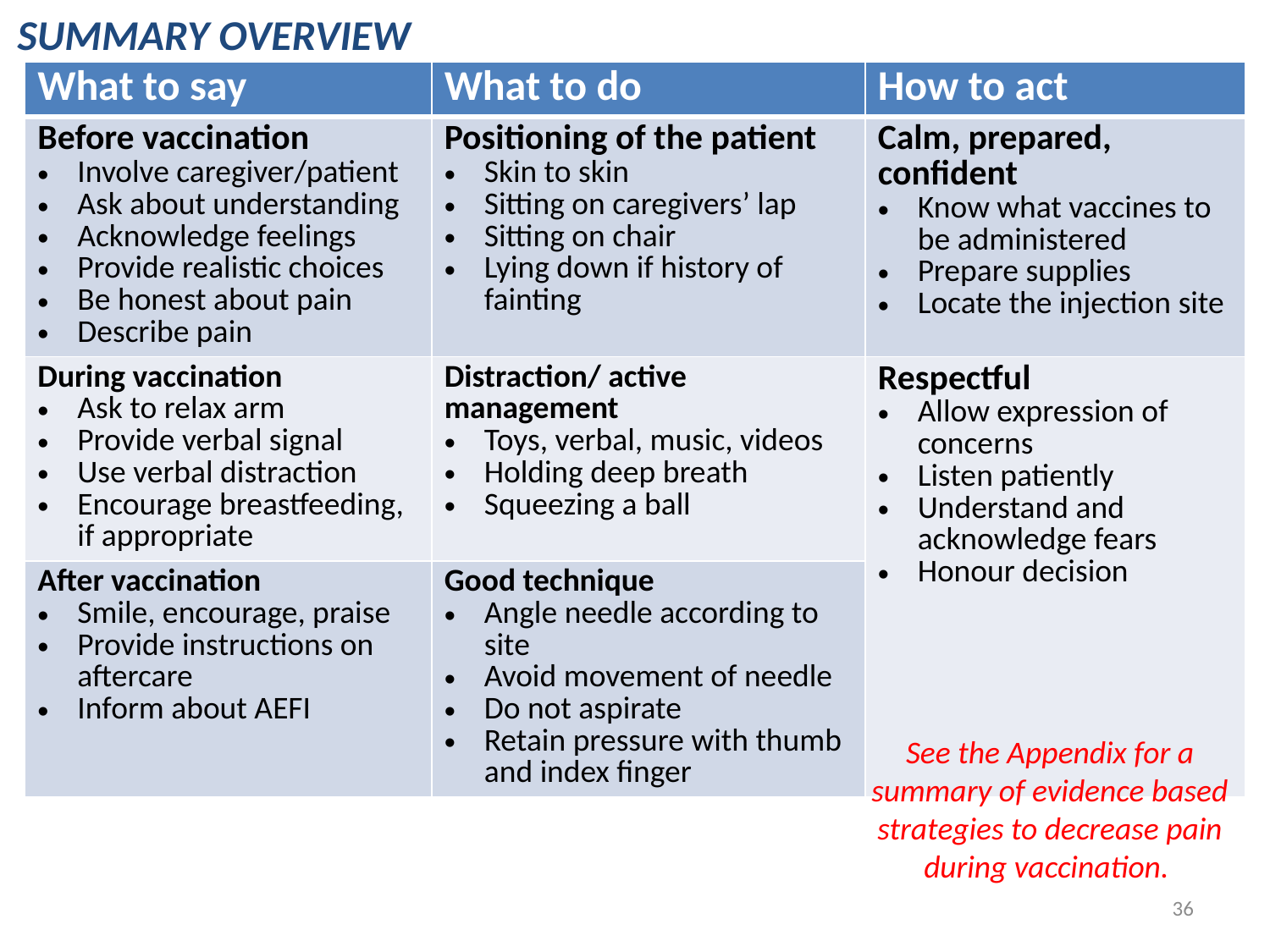

SUMMARY OVERVIEW
| What to say | What to do | How to act |
| --- | --- | --- |
| Before vaccination Involve caregiver/patient Ask about understanding Acknowledge feelings Provide realistic choices Be honest about pain Describe pain | Positioning of the patient Skin to skin Sitting on caregivers’ lap Sitting on chair Lying down if history of fainting | Calm, prepared, confident Know what vaccines to be administered Prepare supplies Locate the injection site |
| During vaccination Ask to relax arm Provide verbal signal Use verbal distraction Encourage breastfeeding, if appropriate | Distraction/ active management Toys, verbal, music, videos Holding deep breath Squeezing a ball | Respectful Allow expression of concerns Listen patiently Understand and acknowledge fears Honour decision |
| After vaccination Smile, encourage, praise Provide instructions on aftercare Inform about AEFI | Good technique Angle needle according to site Avoid movement of needle Do not aspirate Retain pressure with thumb and index finger |  |
See the Appendix for a summary of evidence based strategies to decrease pain during vaccination.
36